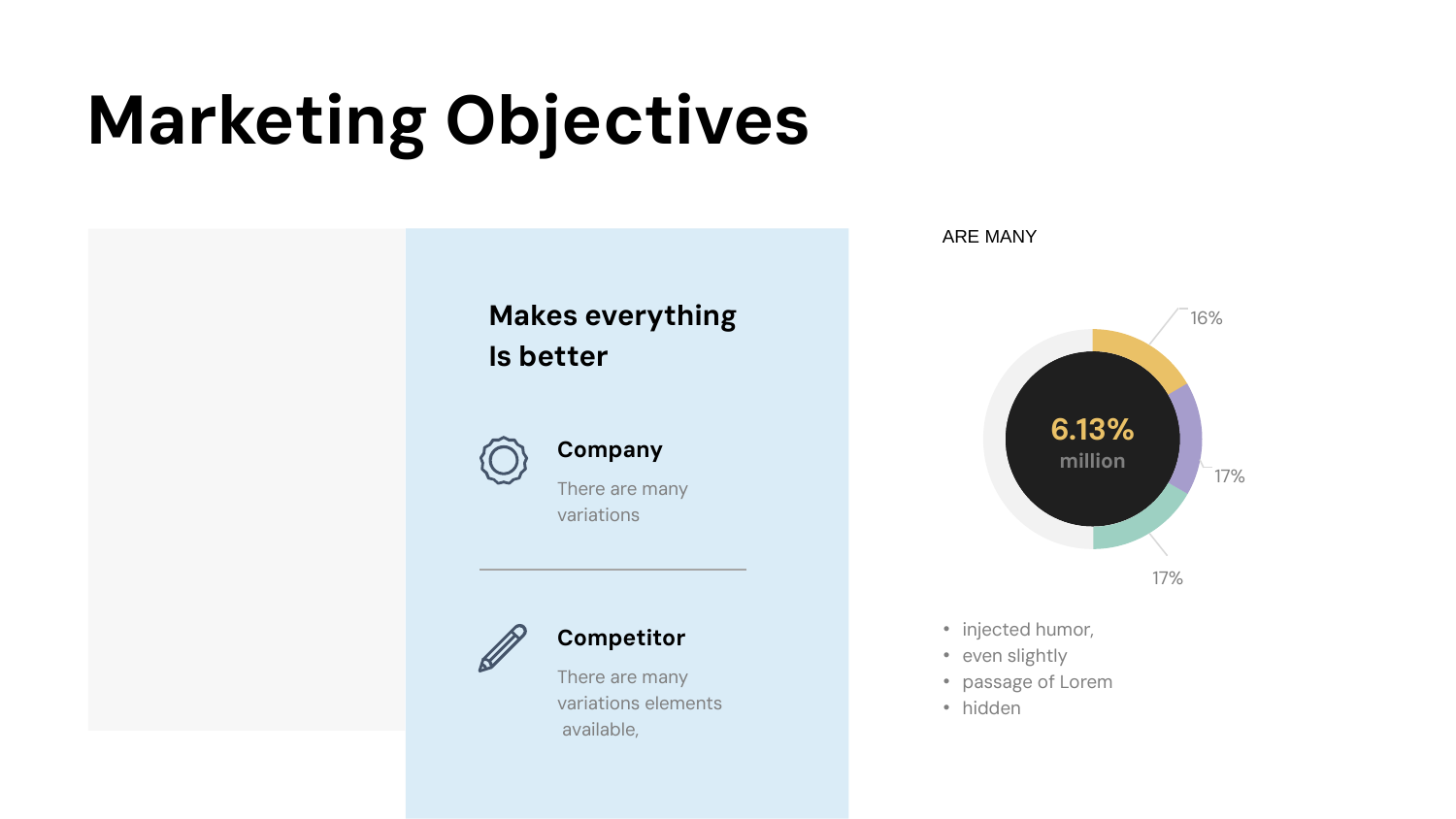

Marketing Objectives
ARE MANY

Makes everything
Is better
16%

6.13%
million
Company

17%
There are many variations
17%
injected humor,
even slightly
passage of Lorem
hidden
Competitor

There are many variations elements  available,